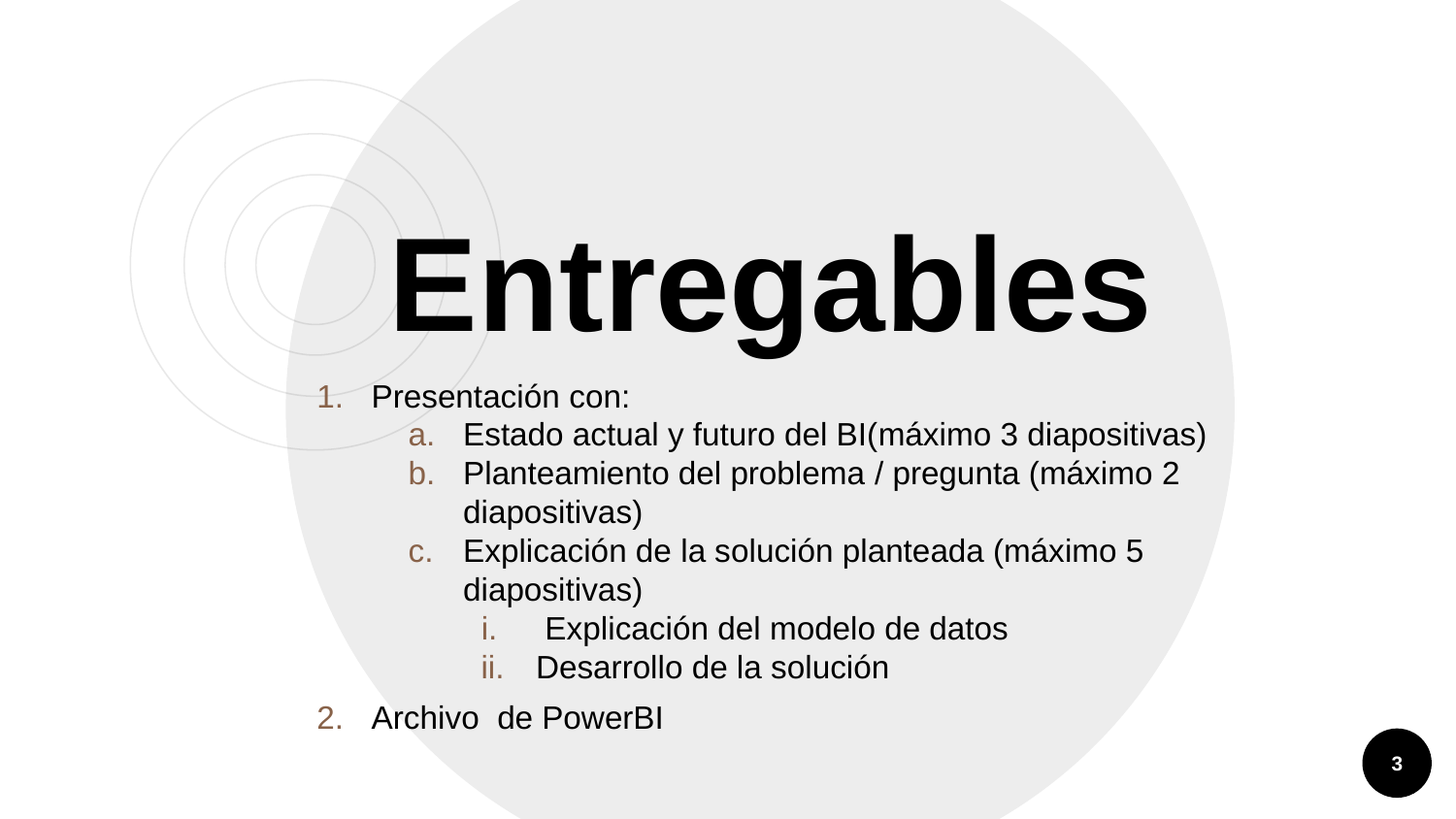

Entregables
Presentación con:
Estado actual y futuro del BI(máximo 3 diapositivas)
Planteamiento del problema / pregunta (máximo 2 diapositivas)
Explicación de la solución planteada (máximo 5 diapositivas)
Explicación del modelo de datos
Desarrollo de la solución
Archivo  de PowerBI
3